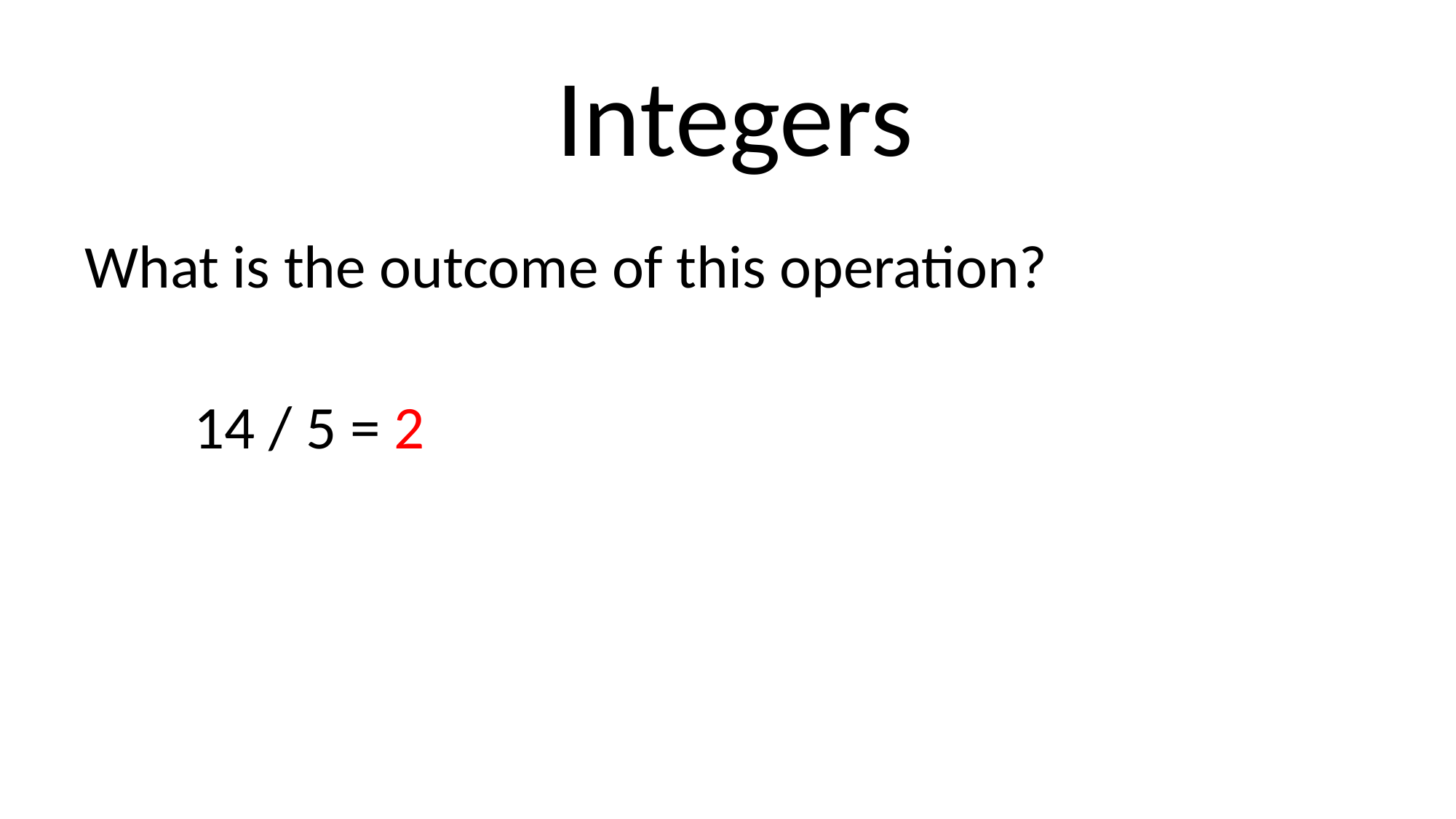

# Integers
What is the outcome of this operation?

	14 / 5 = 2